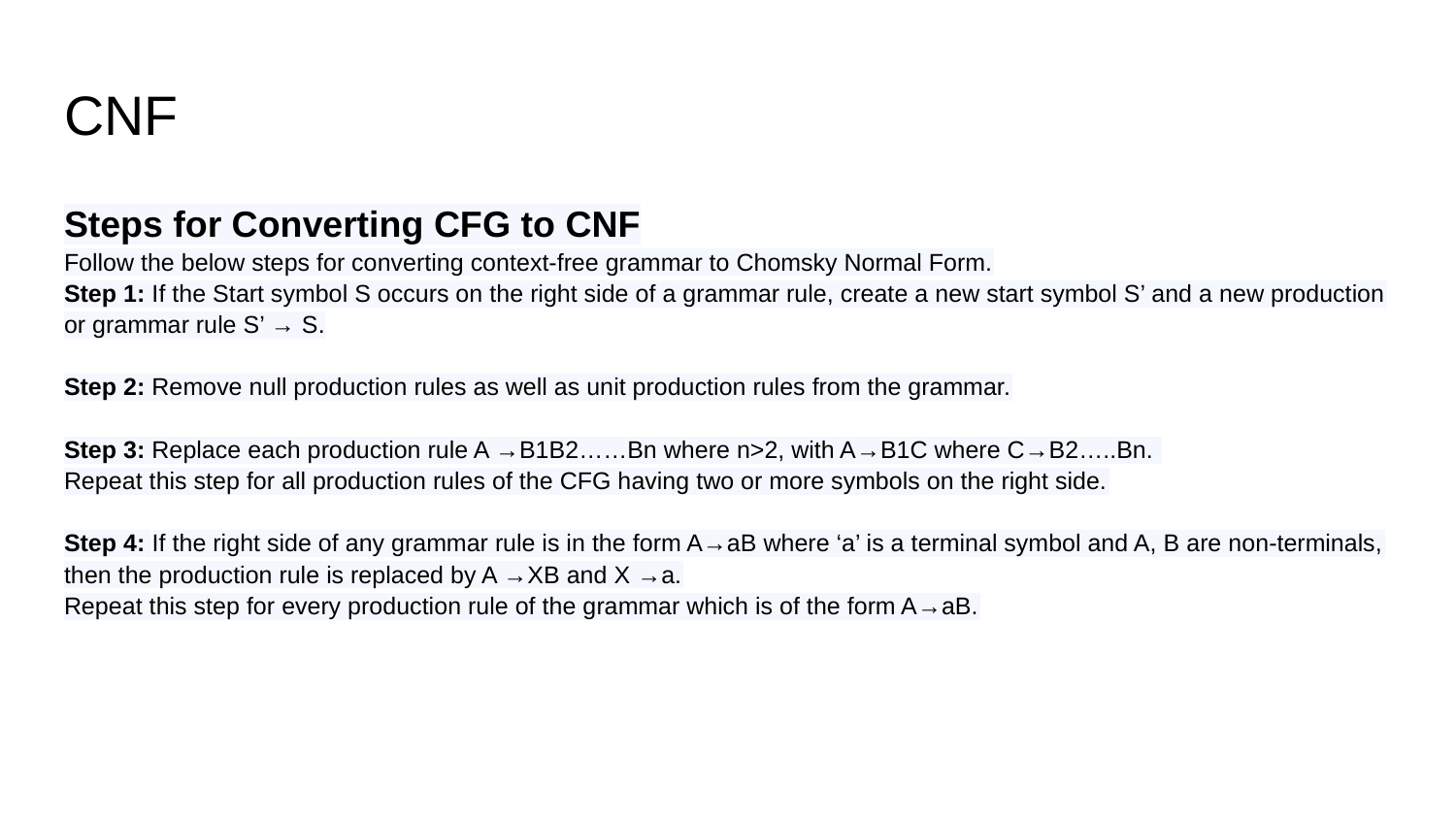

# CNF
Steps for Converting CFG to CNF
Follow the below steps for converting context-free grammar to Chomsky Normal Form.
Step 1: If the Start symbol S occurs on the right side of a grammar rule, create a new start symbol S’ and a new production or grammar rule S’ → S.
Step 2: Remove null production rules as well as unit production rules from the grammar.
Step 3: Replace each production rule A →B1B2……Bn where n>2, with A→B1C where C→B2…..Bn.
Repeat this step for all production rules of the CFG having two or more symbols on the right side.
Step 4: If the right side of any grammar rule is in the form A→aB where ‘a’ is a terminal symbol and A, B are non-terminals, then the production rule is replaced by A →XB and X →a.
Repeat this step for every production rule of the grammar which is of the form A→aB.